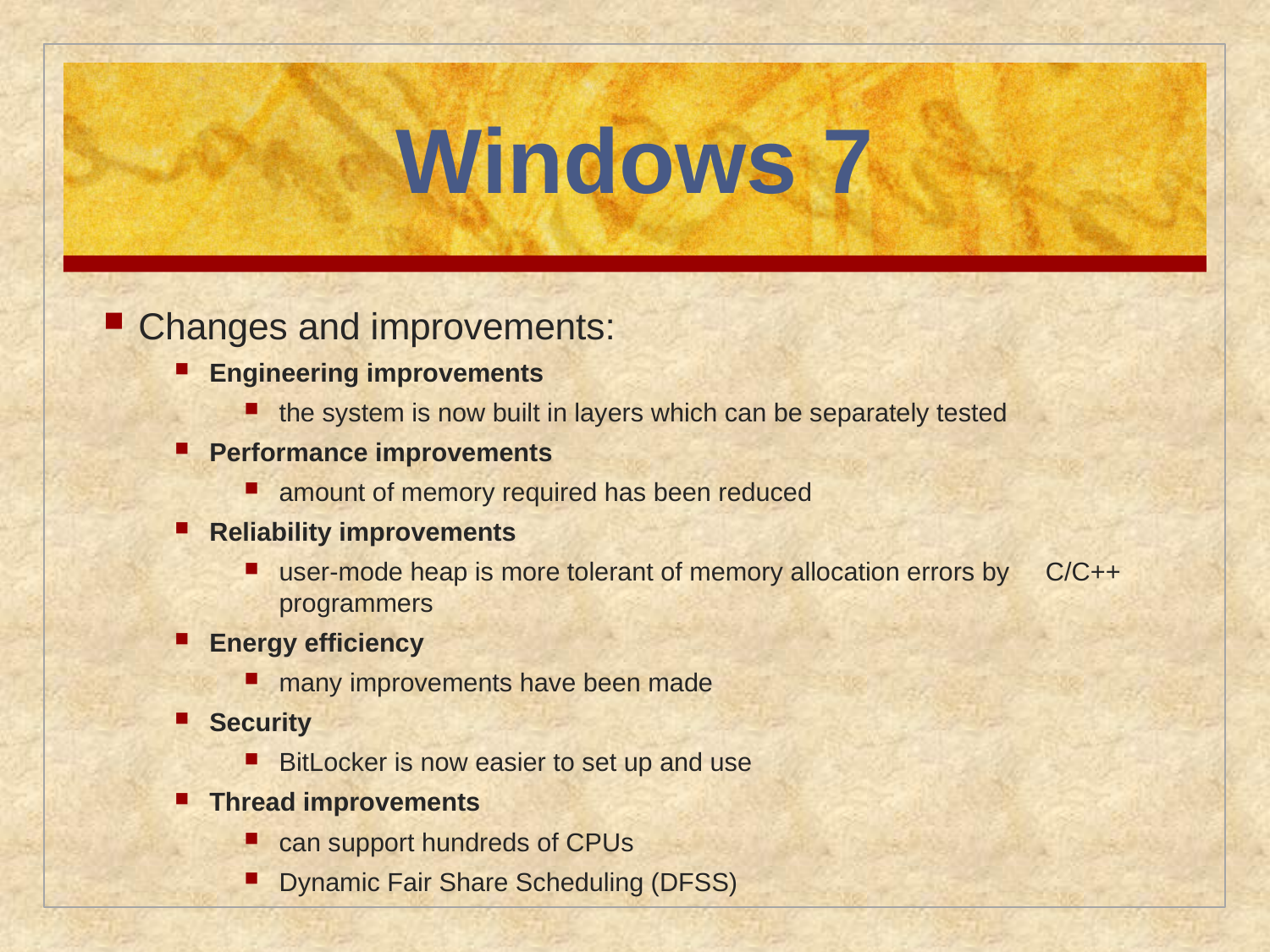

# Windows 7
Changes and improvements:
Engineering improvements
the system is now built in layers which can be separately tested
Performance improvements
amount of memory required has been reduced
Reliability improvements
user-mode heap is more tolerant of memory allocation errors by     C/C++ programmers
Energy efficiency
many improvements have been made
Security
BitLocker is now easier to set up and use
Thread improvements
can support hundreds of CPUs
Dynamic Fair Share Scheduling (DFSS)